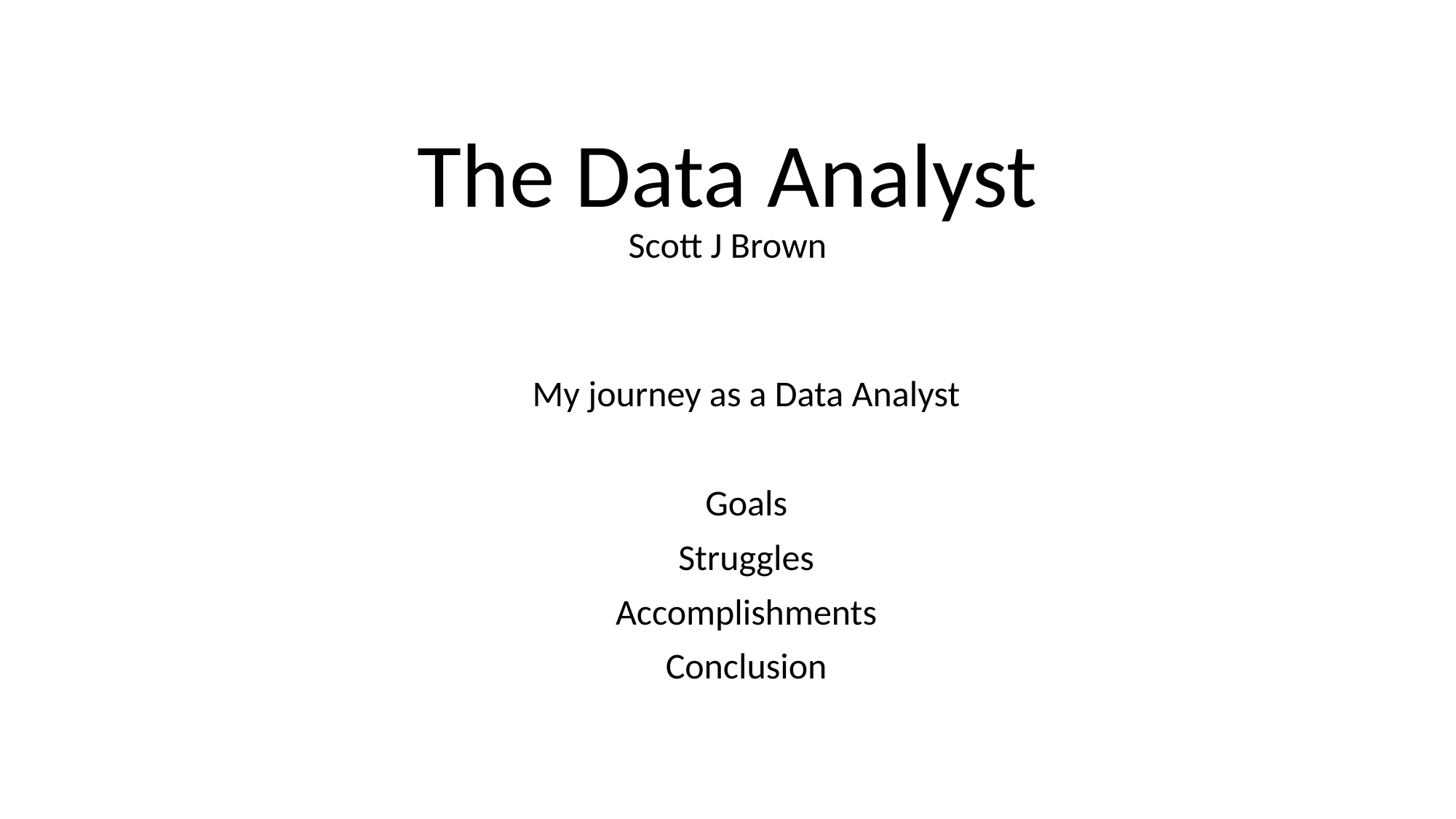

# The Data Analyst Scott J Brown
My journey as a Data Analyst

Goals
Struggles
Accomplishments
Conclusion